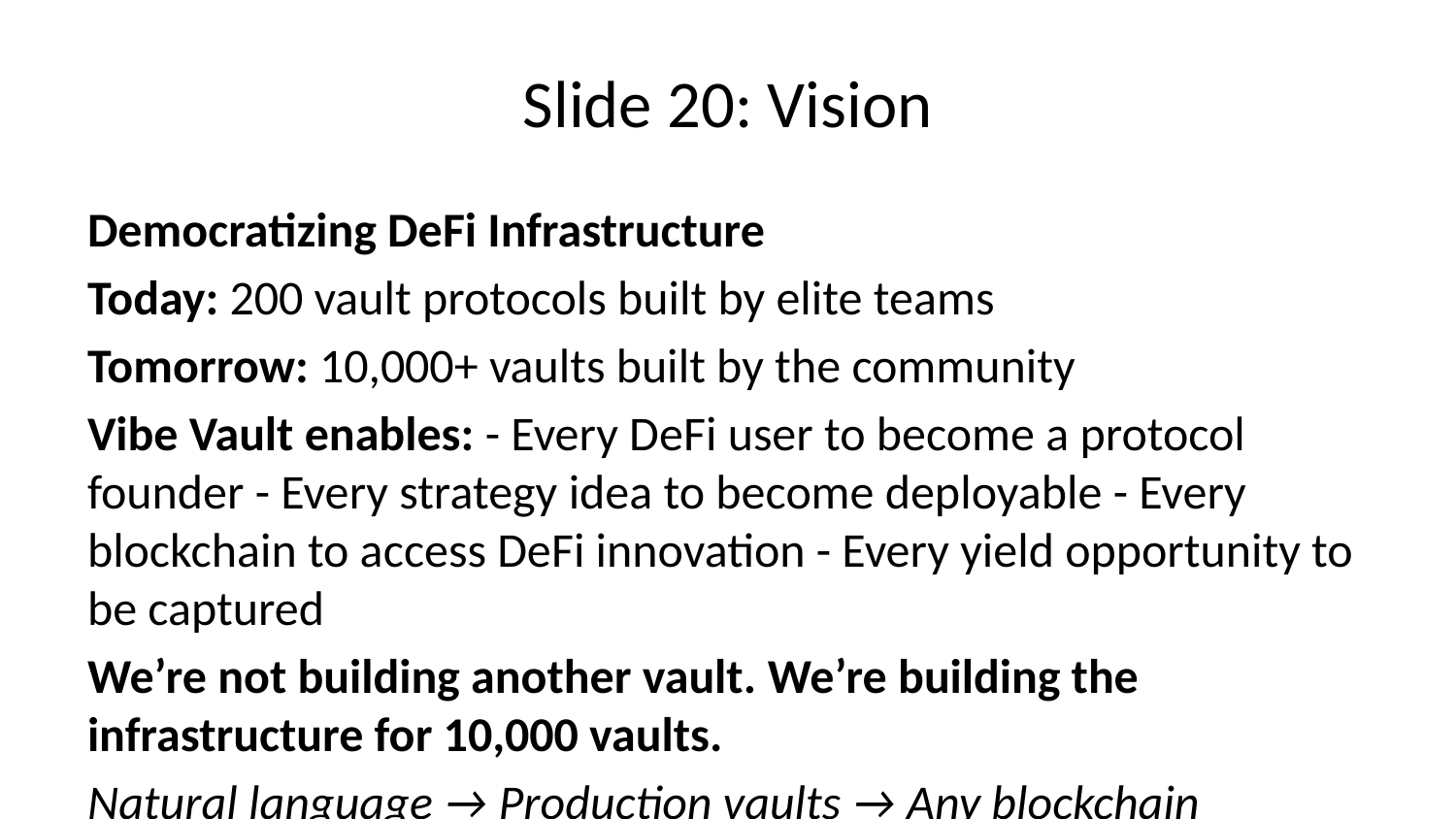

# Slide 20: Vision
Democratizing DeFi Infrastructure
Today: 200 vault protocols built by elite teams
Tomorrow: 10,000+ vaults built by the community
Vibe Vault enables: - Every DeFi user to become a protocol founder - Every strategy idea to become deployable - Every blockchain to access DeFi innovation - Every yield opportunity to be captured
We’re not building another vault. We’re building the infrastructure for 10,000 vaults.
Natural language → Production vaults → Any blockchain
Join us in democratizing DeFi.